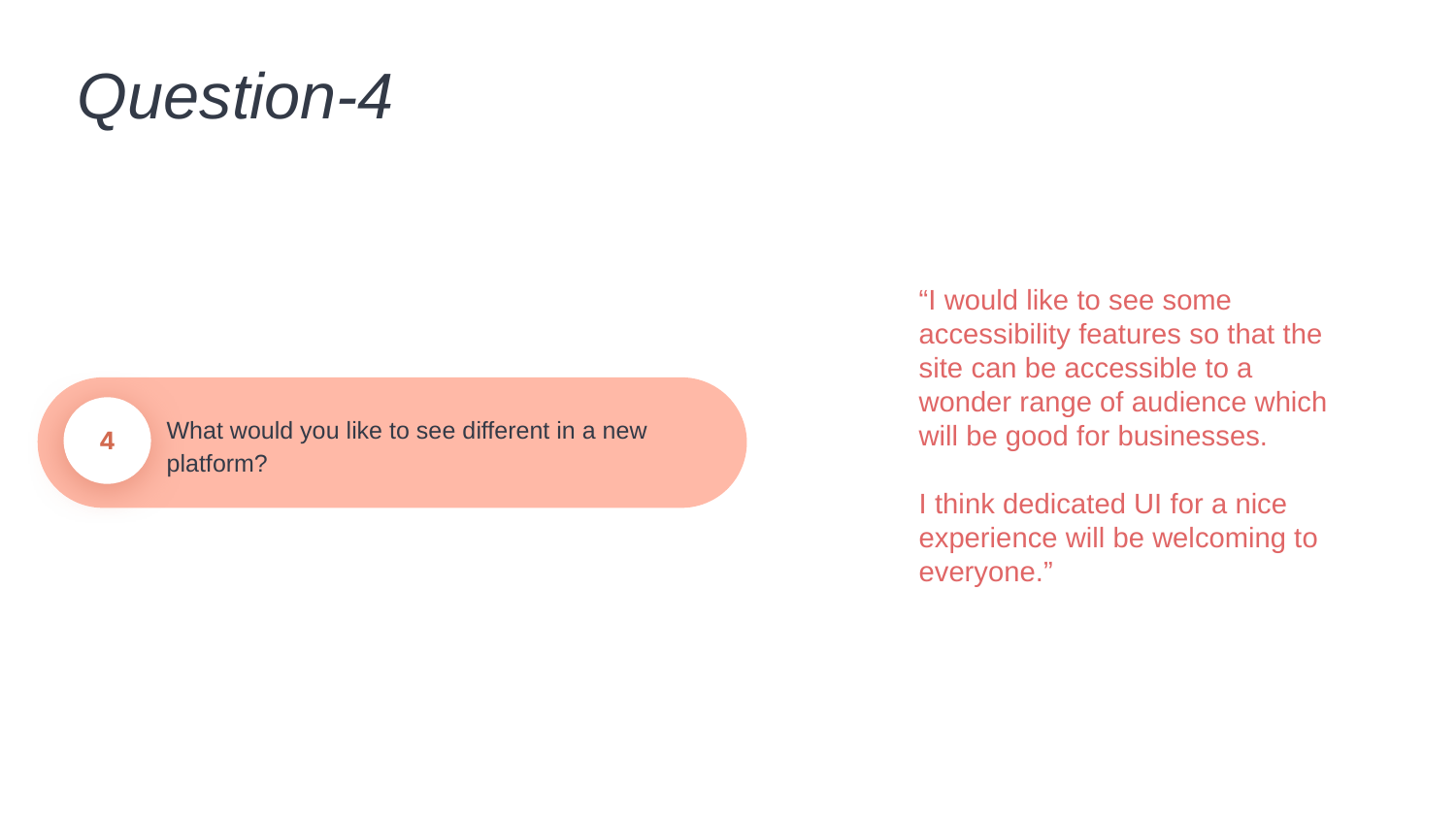

Question-4

What would you like to see different in a new platform?
4
“I would like to see some accessibility features so that the site can be accessible to a wonder range of audience which will be good for businesses.

I think dedicated UI for a nice experience will be welcoming to everyone.”